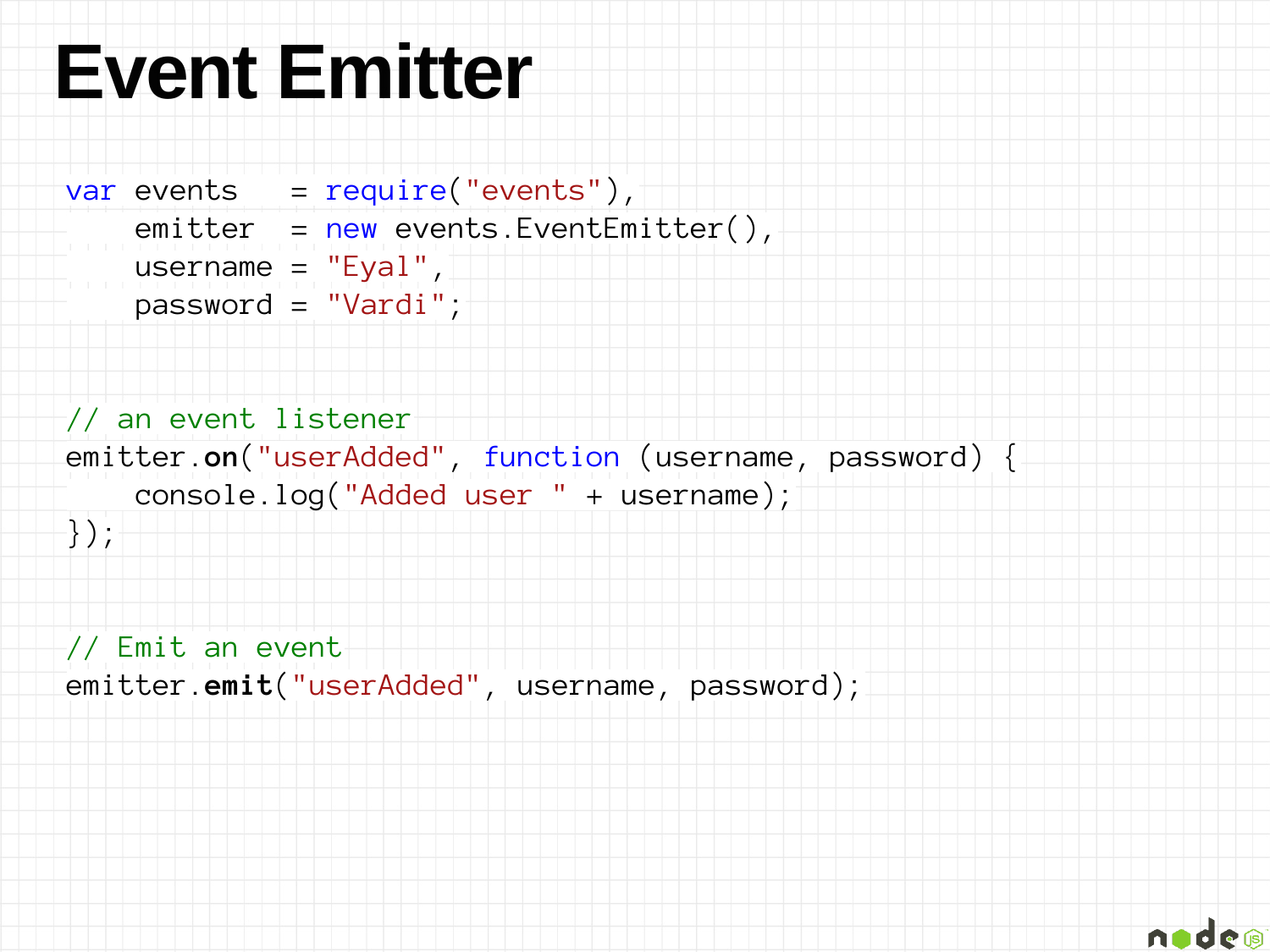

# Event Emitter
var events   = require("events"),
    emitter  = new events.EventEmitter(),
    username = "Eyal",
    password = "Vardi";

// an event listener
emitter.on("userAdded", function (username, password) {
    console.log("Added user " + username);
});

// Emit an event
emitter.emit("userAdded", username, password);